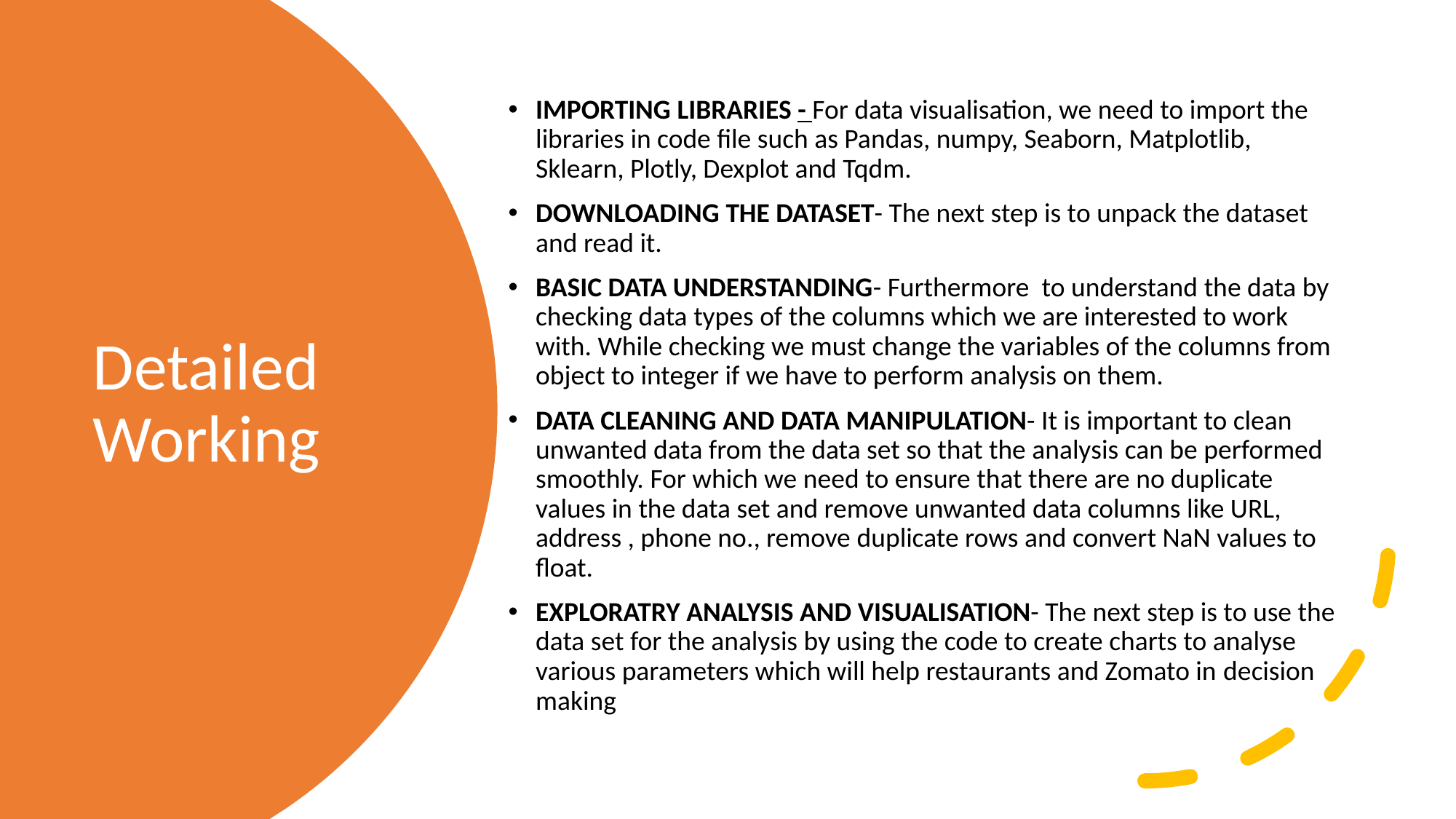

IMPORTING LIBRARIES - For data visualisation, we need to import the libraries in code file such as Pandas, numpy, Seaborn, Matplotlib, Sklearn, Plotly, Dexplot and Tqdm.
DOWNLOADING THE DATASET- The next step is to unpack the dataset and read it.
BASIC DATA UNDERSTANDING- Furthermore  to understand the data by checking data types of the columns which we are interested to work with. While checking we must change the variables of the columns from object to integer if we have to perform analysis on them.
DATA CLEANING AND DATA MANIPULATION- It is important to clean unwanted data from the data set so that the analysis can be performed smoothly. For which we need to ensure that there are no duplicate values in the data set and remove unwanted data columns like URL, address , phone no., remove duplicate rows and convert NaN values to float.
EXPLORATRY ANALYSIS AND VISUALISATION- The next step is to use the data set for the analysis by using the code to create charts to analyse various parameters which will help restaurants and Zomato in decision making

# Detailed Working